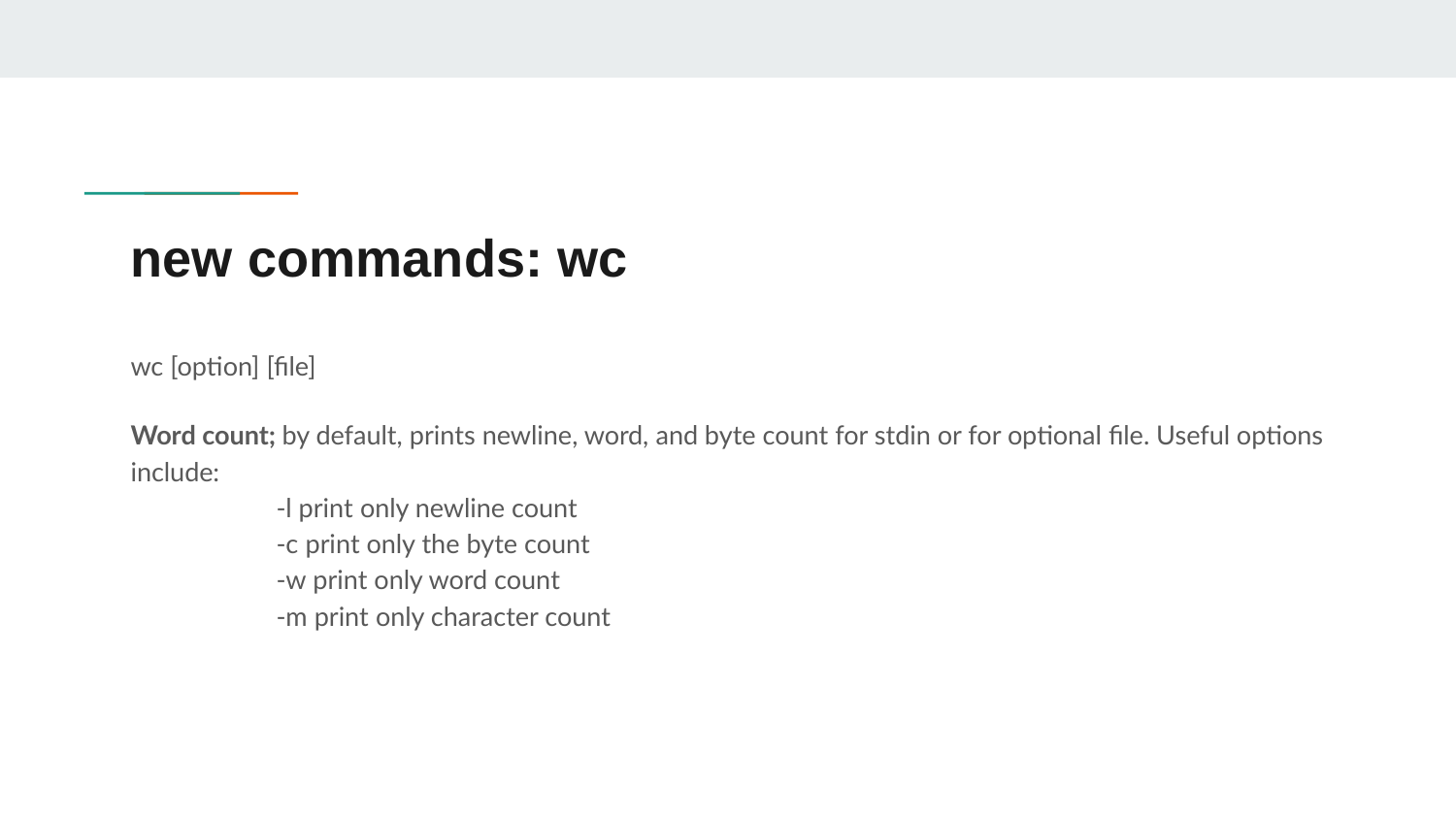

# new commands: wc
wc [option] [file]
Word count; by default, prints newline, word, and byte count for stdin or for optional file. Useful options include:
	-l print only newline count
	-c print only the byte count
	-w print only word count
	-m print only character count